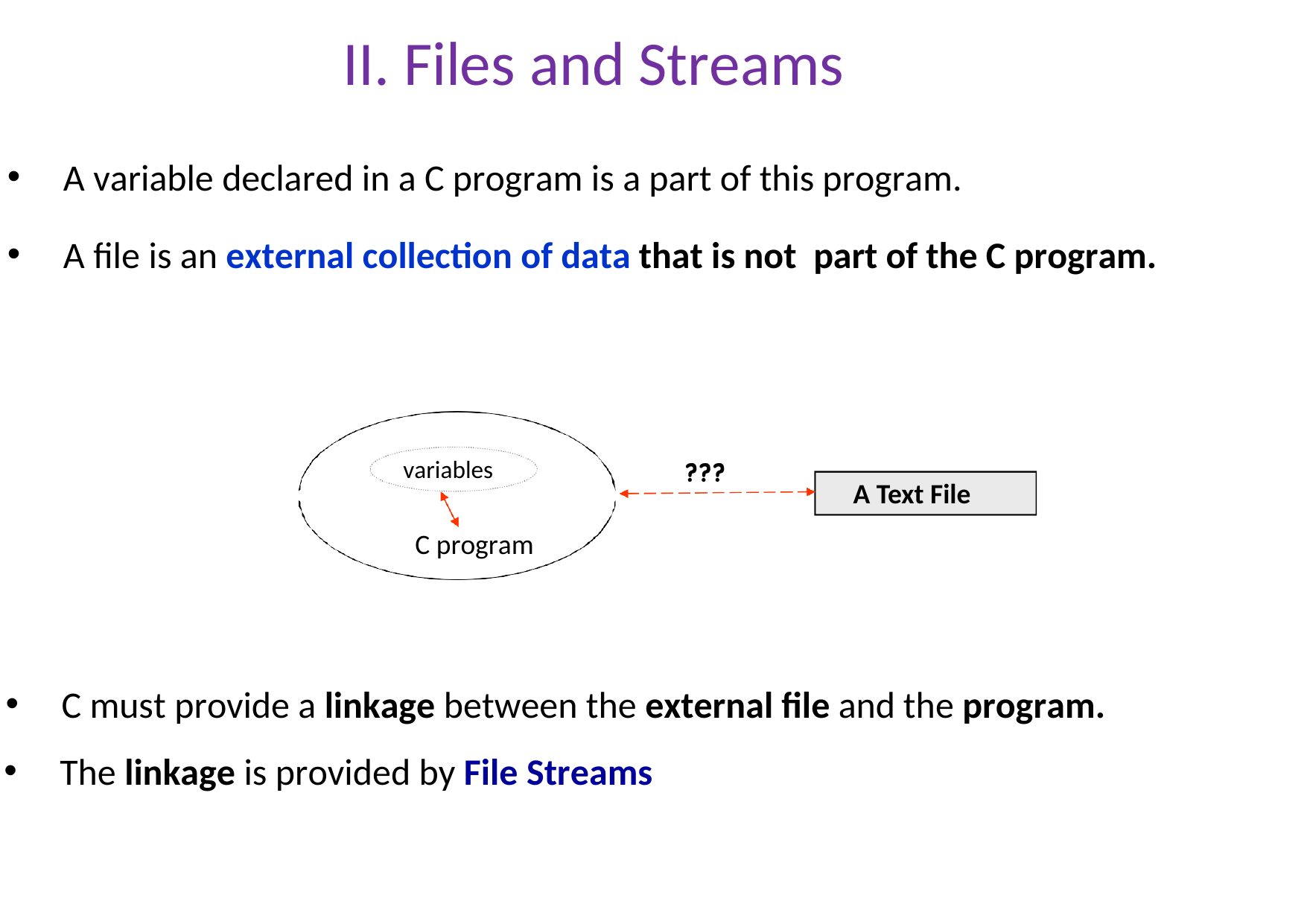

# II. Files and Streams
A variable declared in a C program is a part of this program.
A file is an external collection of data that is not  part of the C program.

variables
???
A Text File
C program
C must provide a linkage between the external file and the program.
The linkage is provided by File Streams